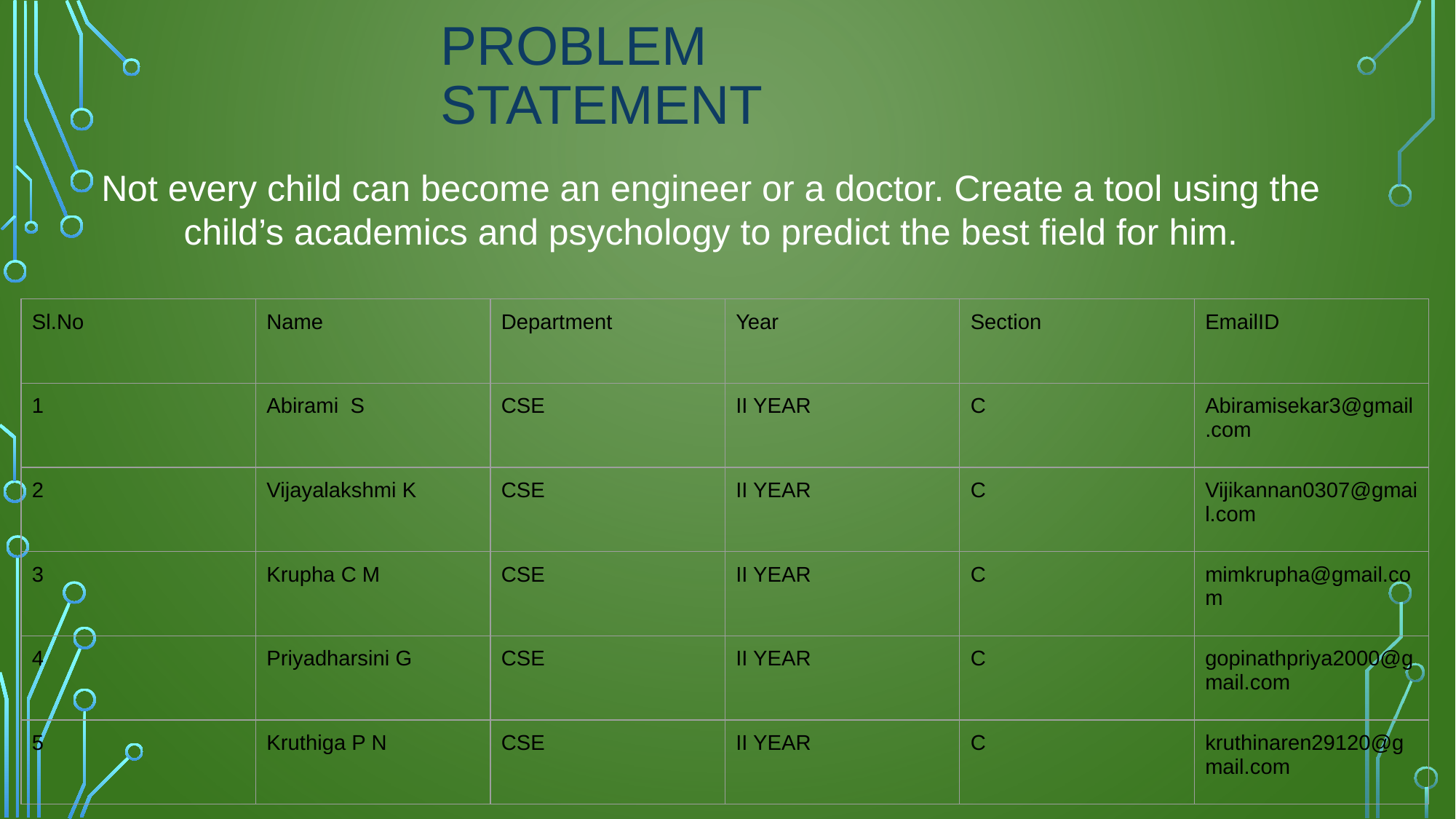

# PROBLEM STATEMENT
Not every child can become an engineer or a doctor. Create a tool using the child’s academics and psychology to predict the best field for him.
| Sl.No | Name | Department | Year | Section | EmailID |
| --- | --- | --- | --- | --- | --- |
| 1 | Abirami S | CSE | II YEAR | C | Abiramisekar3@gmail.com |
| 2 | Vijayalakshmi K | CSE | II YEAR | C | Vijikannan0307@gmail.com |
| 3 | Krupha C M | CSE | II YEAR | C | mimkrupha@gmail.com |
| 4 | Priyadharsini G | CSE | II YEAR | C | gopinathpriya2000@gmail.com |
| 5 | Kruthiga P N | CSE | II YEAR | C | kruthinaren29120@gmail.com |